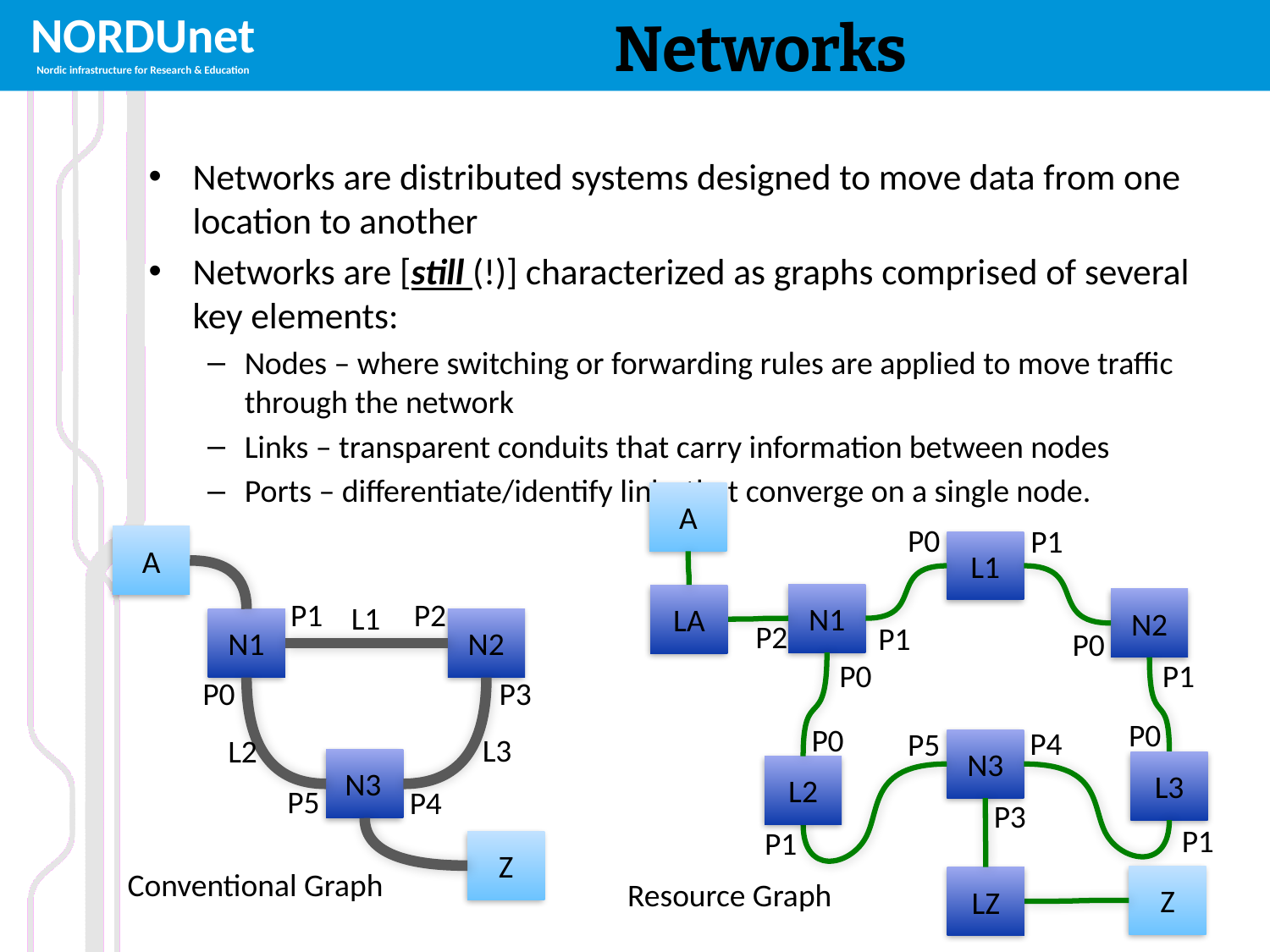

# Networks
Networks are distributed systems designed to move data from one location to another
Networks are [still (!)] characterized as graphs comprised of several key elements:
Nodes – where switching or forwarding rules are applied to move traffic through the network
Links – transparent conduits that carry information between nodes
Ports – differentiate/identify links that converge on a single node.

A
P0
P1
A
L1
N1
LA
P1
P2
N2
L1

P2
P1
N1
N2
P0
P0
P1
P0
P3
P0
P0
P4
P5
L3
L2
N3

L3
L2
N3
P5
P4
P3
P1
P1
Z
Conventional Graph
Z
LZ
Resource Graph